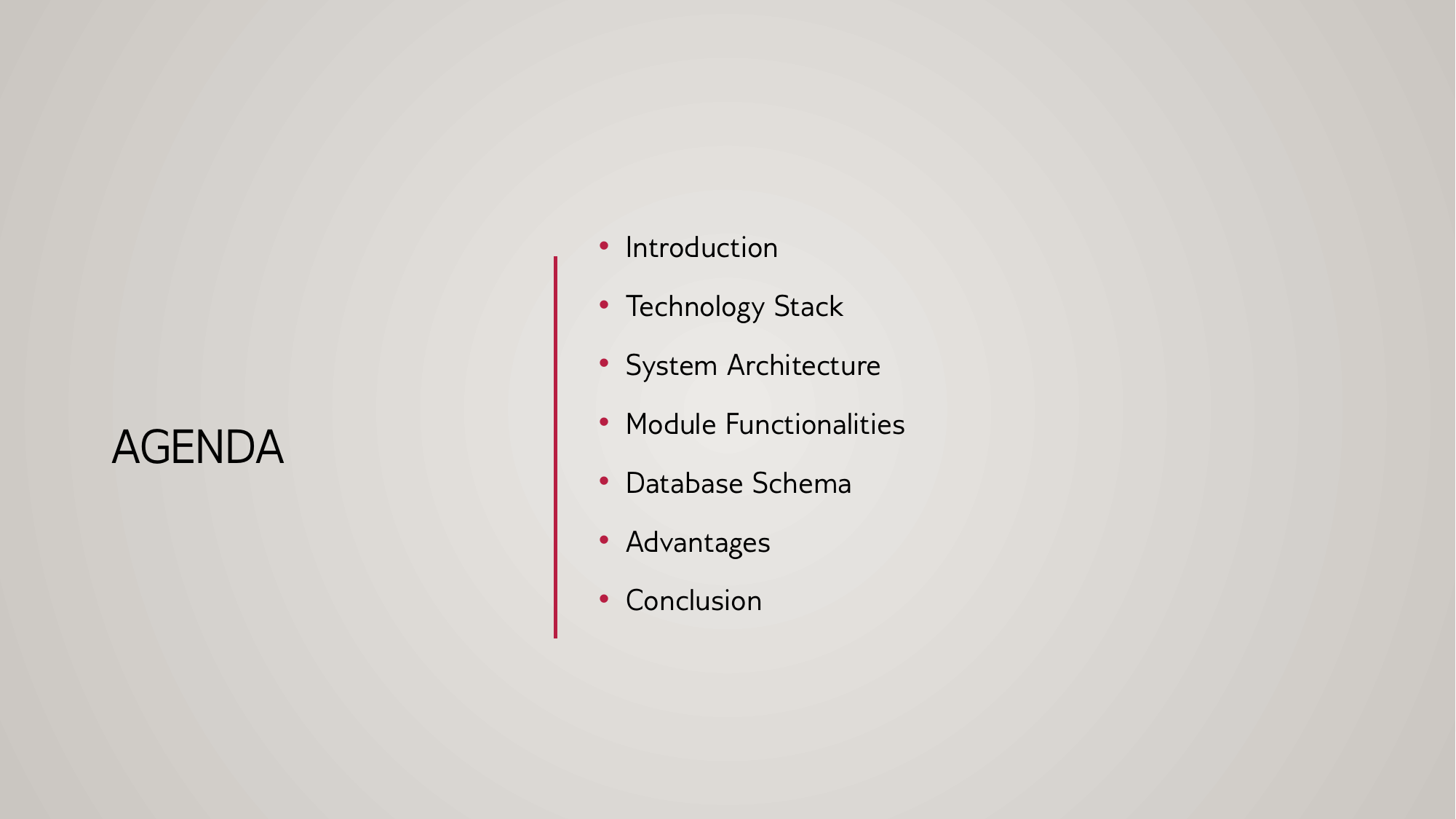

# Agenda
Introduction
Technology Stack
System Architecture
Module Functionalities
Database Schema
Advantages
Conclusion